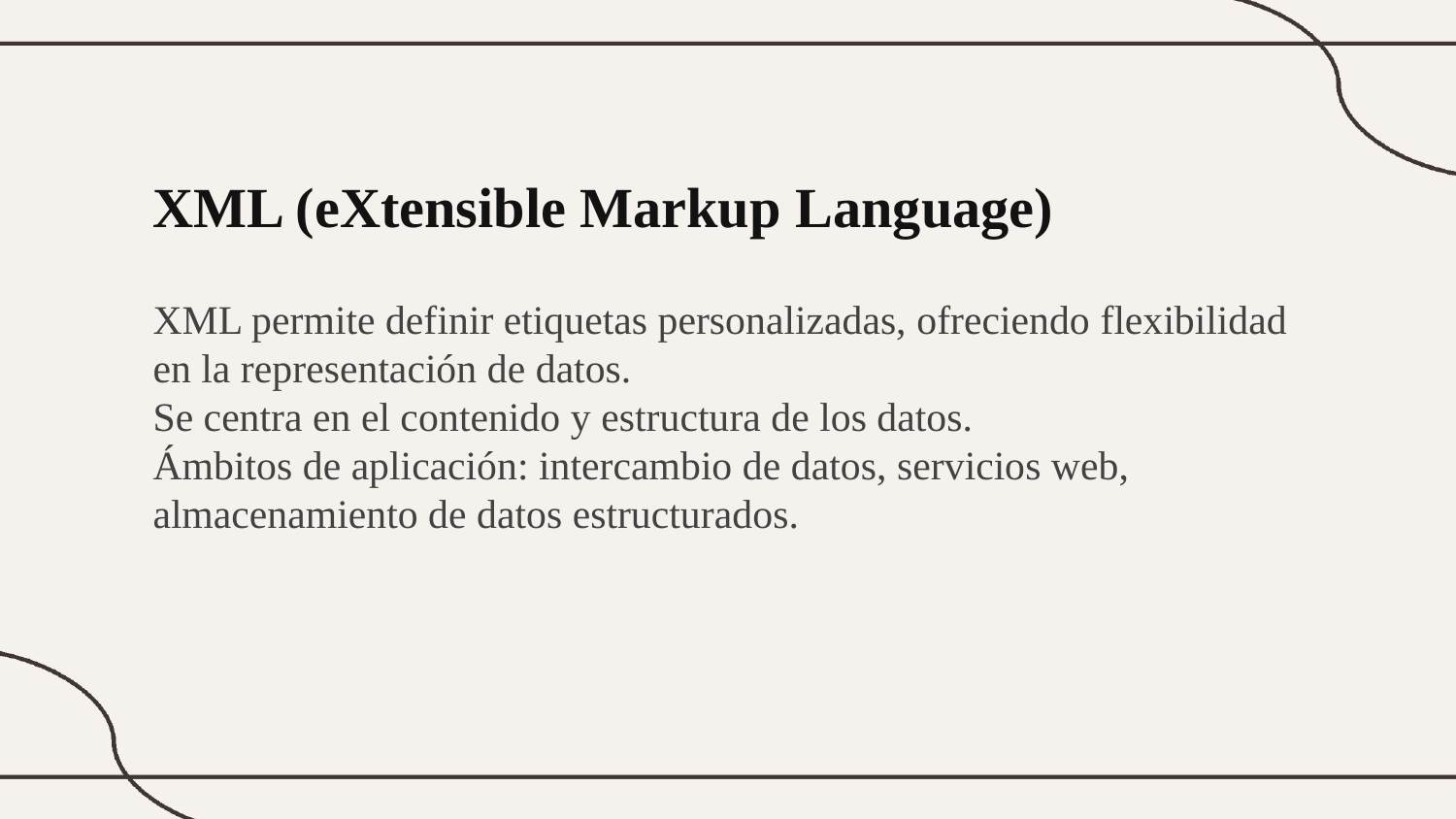

XML (eXtensible Markup Language)
XML permite definir etiquetas personalizadas, ofreciendo flexibilidad en la representación de datos.
Se centra en el contenido y estructura de los datos.
Ámbitos de aplicación: intercambio de datos, servicios web, almacenamiento de datos estructurados.